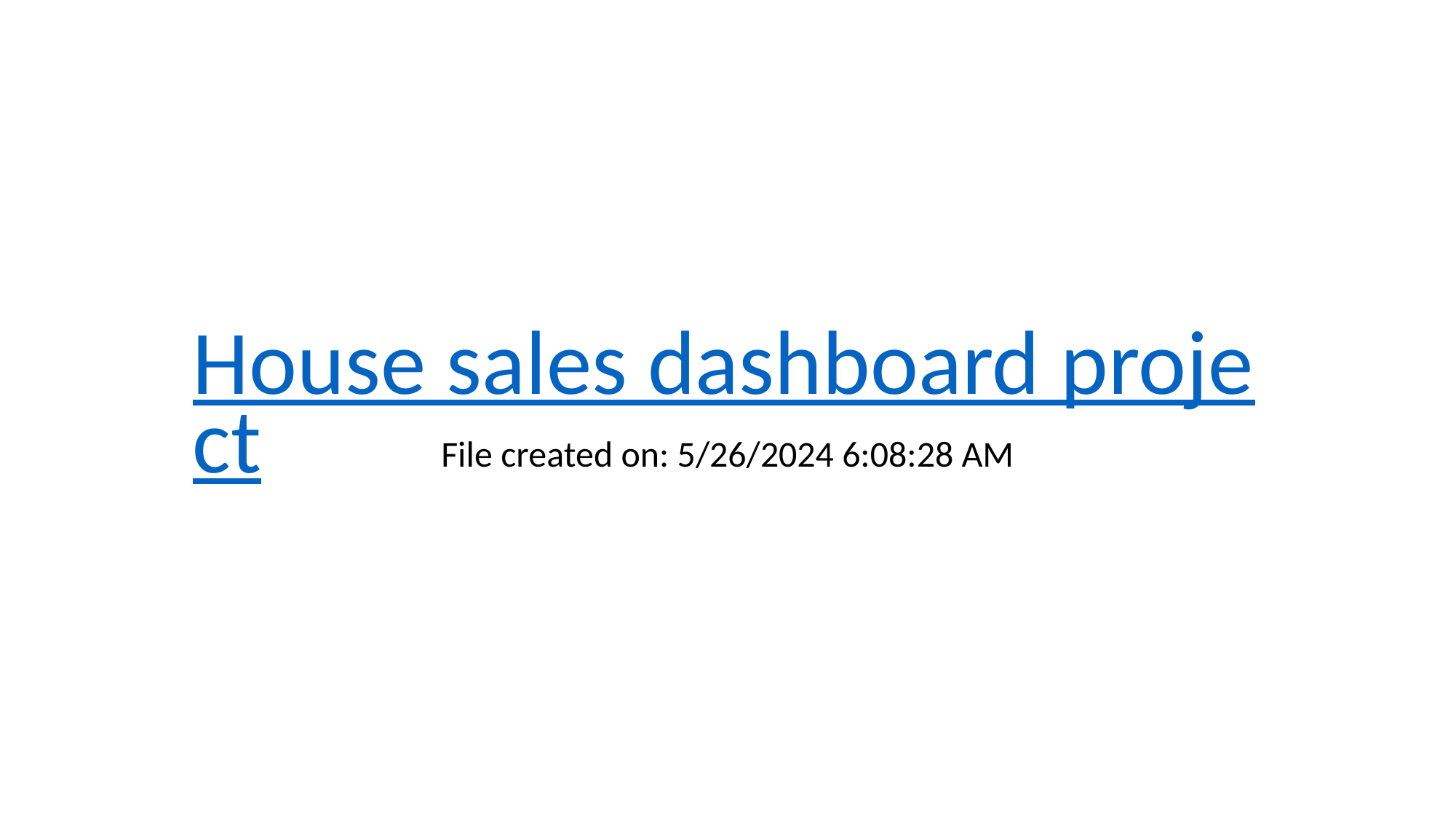

# House sales dashboard project
File created on: 5/26/2024 6:08:28 AM